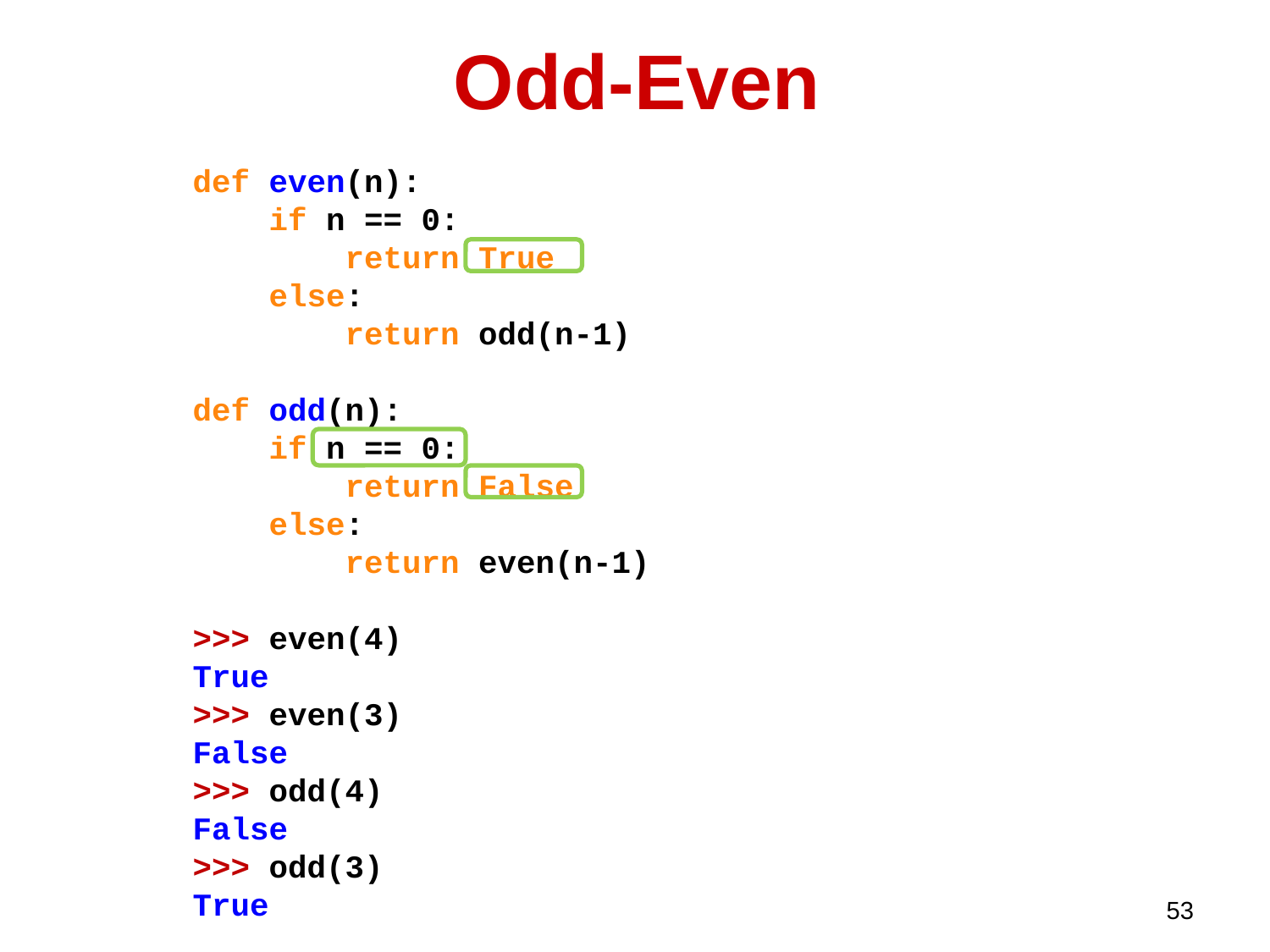

Odd-Even
def even(n):
    if n == 0:
        return True
    else:
        return odd(n-1)

def odd(n):
    if n == 0:
        return False
    else:
        return even(n-1)

>>> even(4)
True
>>> even(3)
False
>>> odd(4)
False
>>> odd(3)
True

53